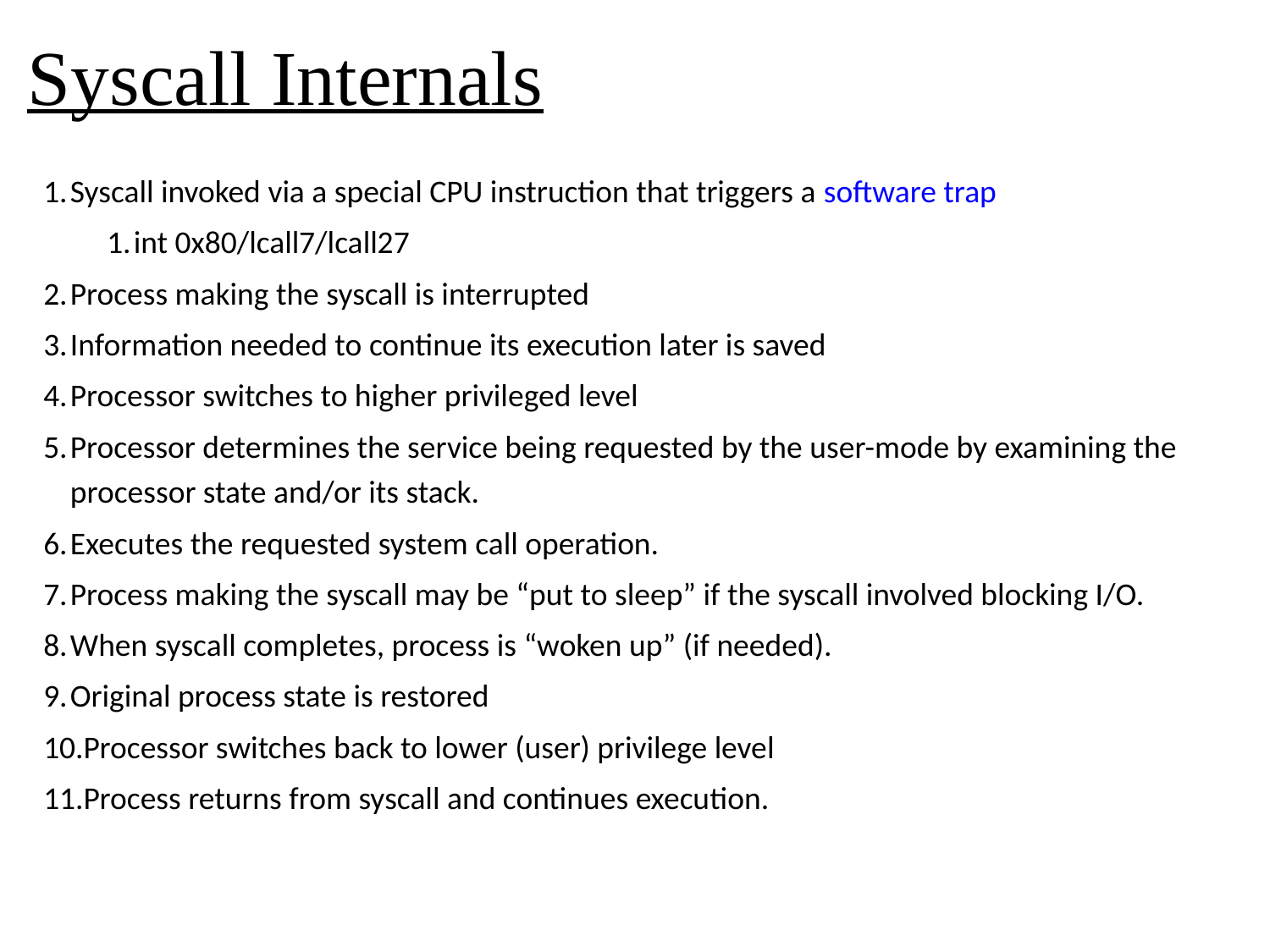

# Syscall Internals

Syscall invoked via a special CPU instruction that triggers a software trap
int 0x80/lcall7/lcall27
Process making the syscall is interrupted
Information needed to continue its execution later is saved
Processor switches to higher privileged level
Processor determines the service being requested by the user-mode by examining the processor state and/or its stack.
Executes the requested system call operation.
Process making the syscall may be “put to sleep” if the syscall involved blocking I/O.
When syscall completes, process is “woken up” (if needed).
Original process state is restored
Processor switches back to lower (user) privilege level
Process returns from syscall and continues execution.